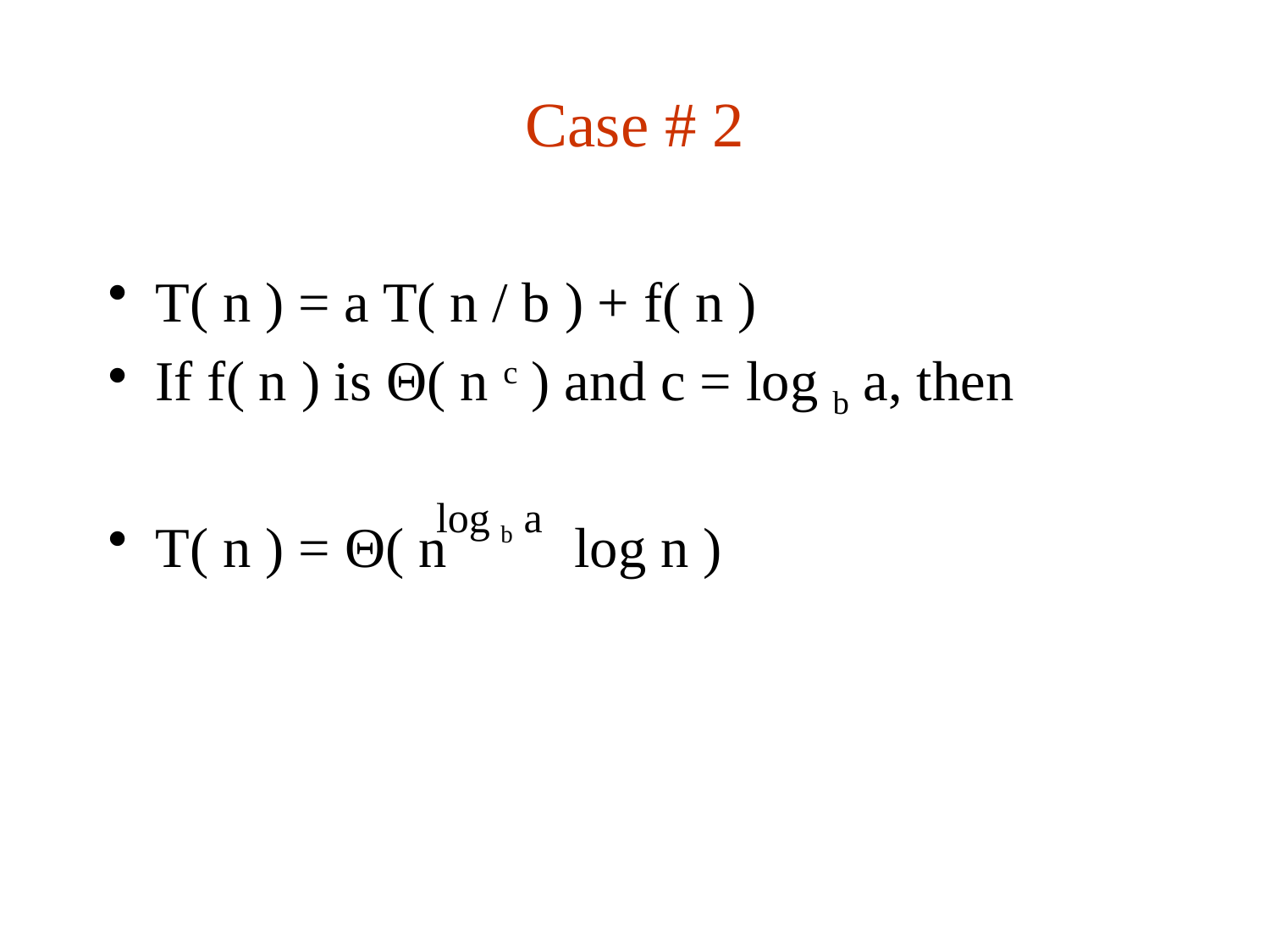

# Case # 2

T( n ) = a T( n / b ) + f( n )
If f( n ) is Θ( n c ) and c = log b a, then

T( n ) = Θ( n         log n )

log b a